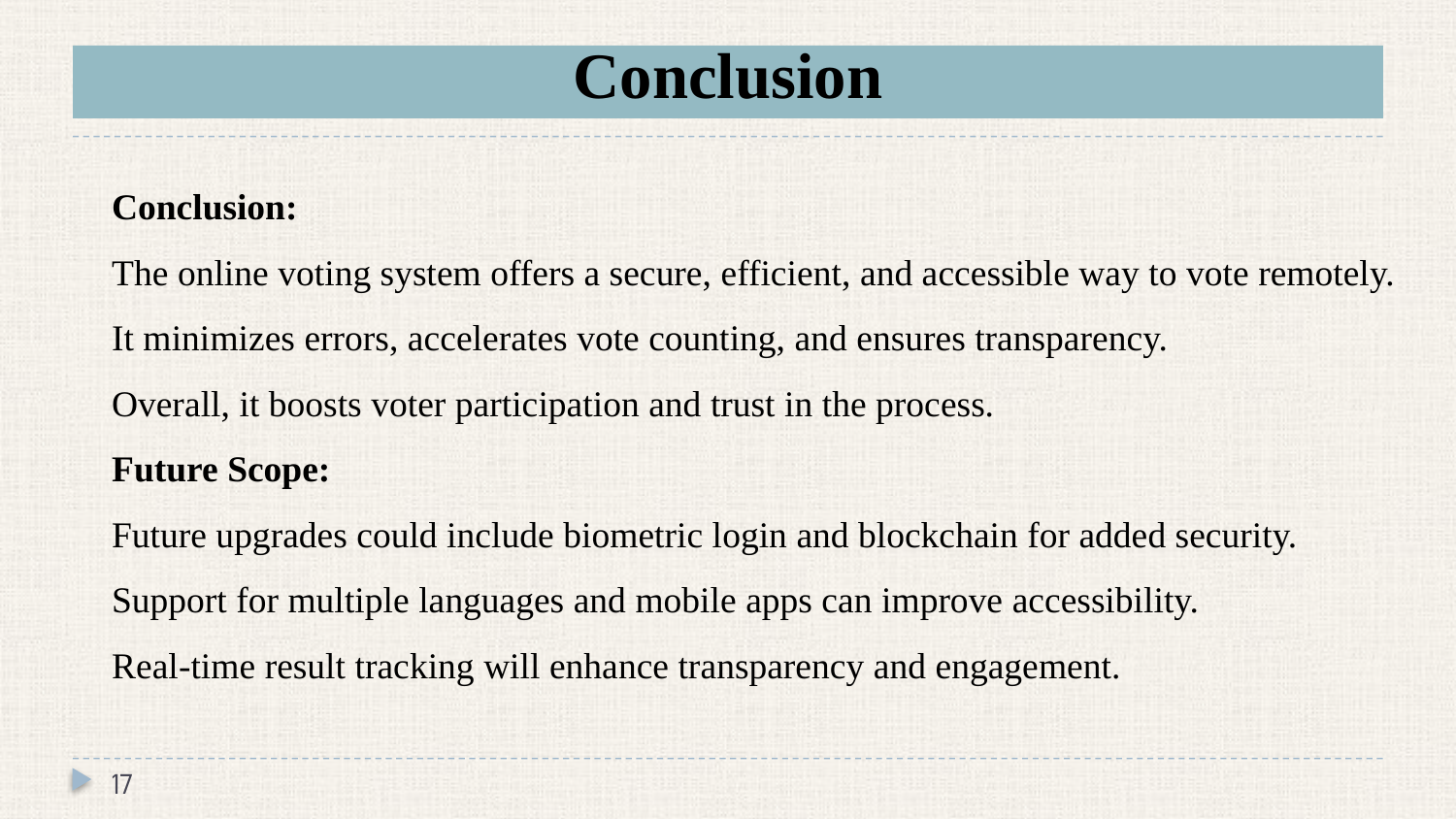

# Conclusion
Conclusion:
The online voting system offers a secure, efficient, and accessible way to vote remotely.
It minimizes errors, accelerates vote counting, and ensures transparency.
Overall, it boosts voter participation and trust in the process.
Future Scope:
Future upgrades could include biometric login and blockchain for added security.
Support for multiple languages and mobile apps can improve accessibility.
Real-time result tracking will enhance transparency and engagement.
17